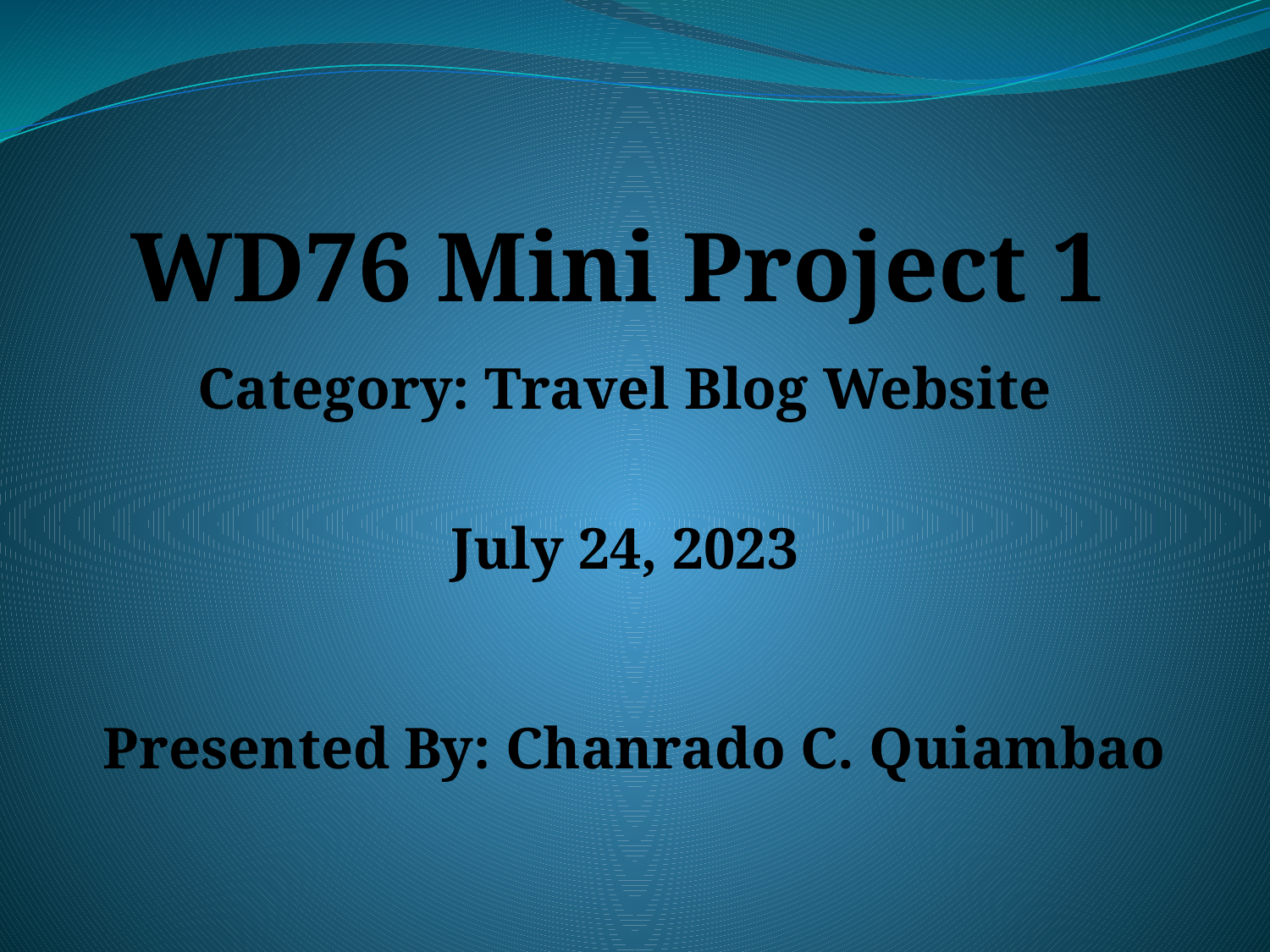

WD76 Mini Project 1
Category: Travel Blog Website
July 24, 2023
Presented By: Chanrado C. Quiambao